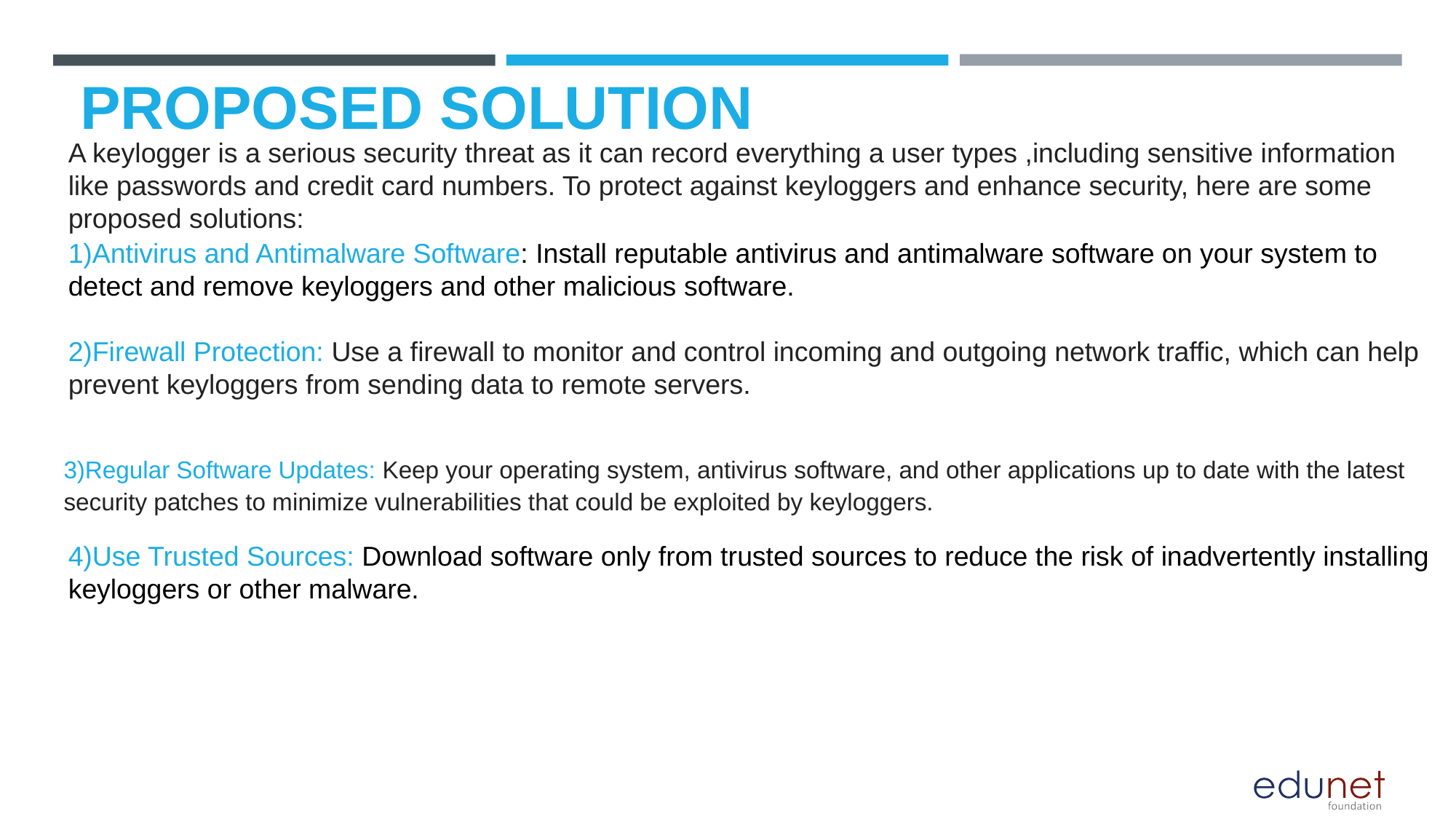

# Proposed Solution

3)Regular Software Updates: Keep your operating system, antivirus software, and other applications up to date with the latest security patches to minimize vulnerabilities that could be exploited by keyloggers.
A keylogger is a serious security threat as it can record everything a user types ,including sensitive information like passwords and credit card numbers. To protect against keyloggers and enhance security, here are some proposed solutions:
1)Antivirus and Antimalware Software: Install reputable antivirus and antimalware software on your system to detect and remove keyloggers and other malicious software.
2)Firewall Protection: Use a firewall to monitor and control incoming and outgoing network traffic, which can help prevent keyloggers from sending data to remote servers.
4)Use Trusted Sources: Download software only from trusted sources to reduce the risk of inadvertently installing keyloggers or other malware.